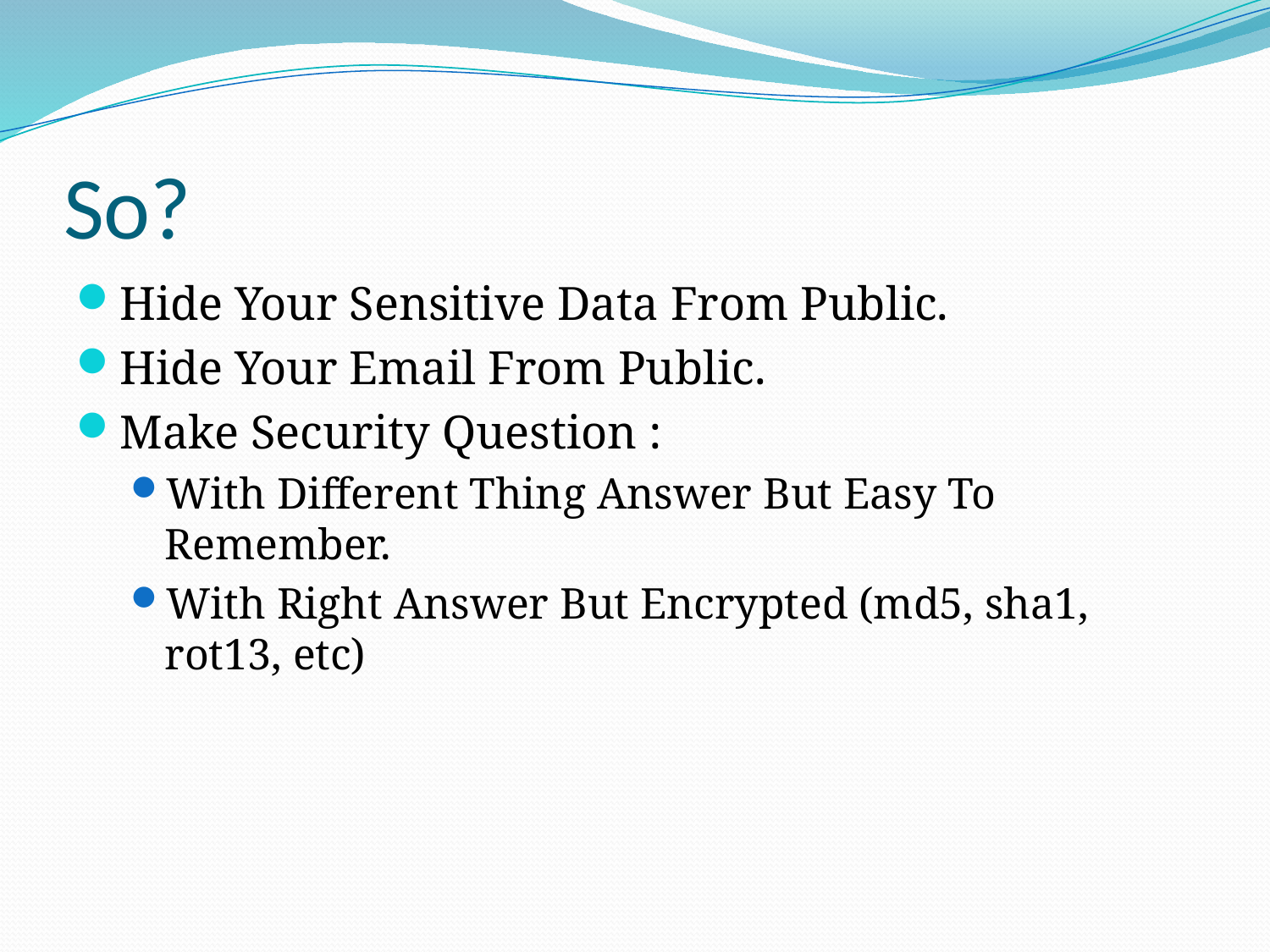

# So?
Hide Your Sensitive Data From Public.
Hide Your Email From Public.
Make Security Question :
With Different Thing Answer But Easy To Remember.
With Right Answer But Encrypted (md5, sha1, rot13, etc)